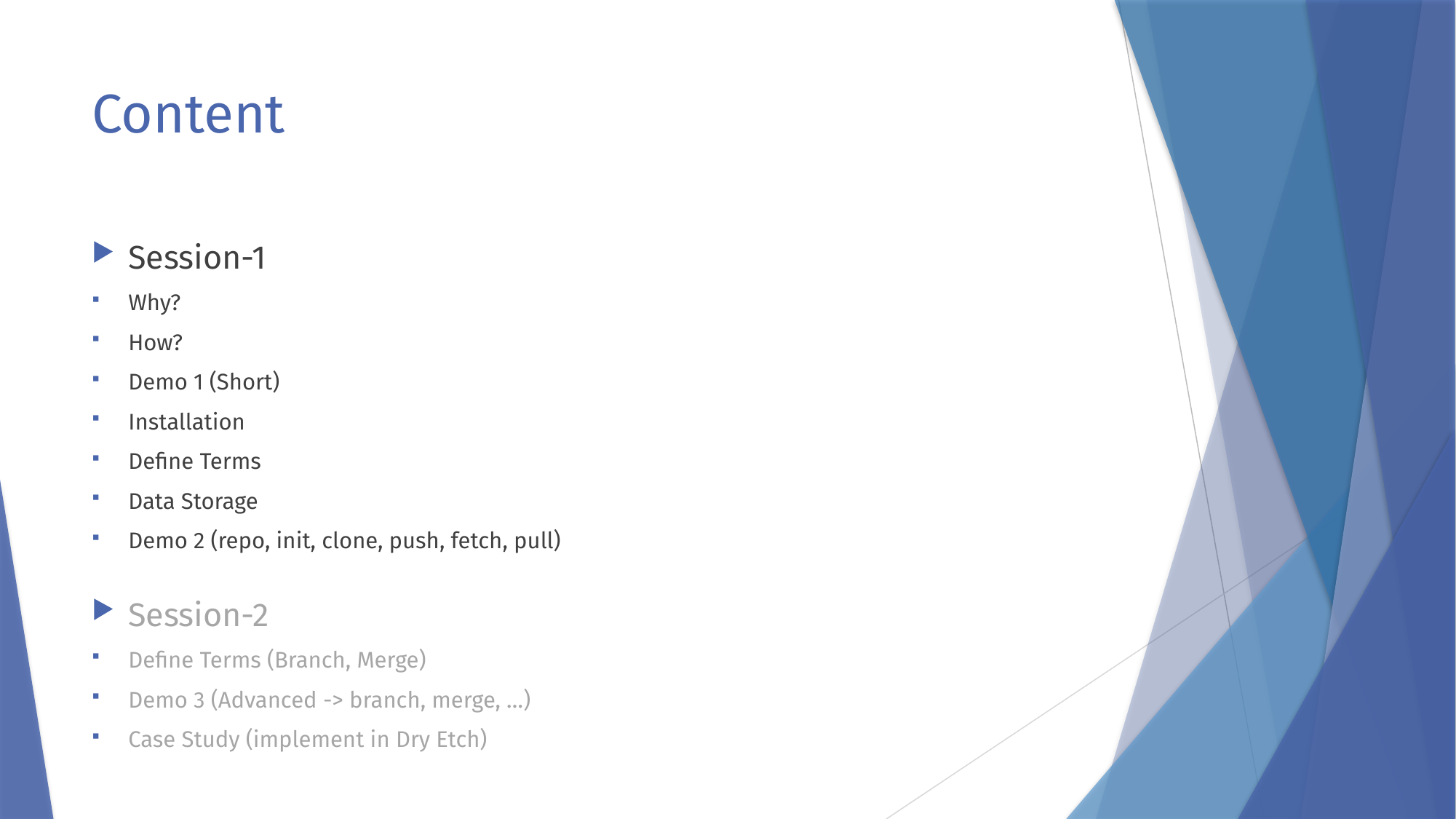

# Content
Session-1
Why?
How?
Demo 1 (Short)
Installation
Define Terms
Data Storage
Demo 2 (repo, init, clone, push, fetch, pull)
Session-2
Define Terms (Branch, Merge)
Demo 3 (Advanced -> branch, merge, …)
Case Study (implement in Dry Etch)